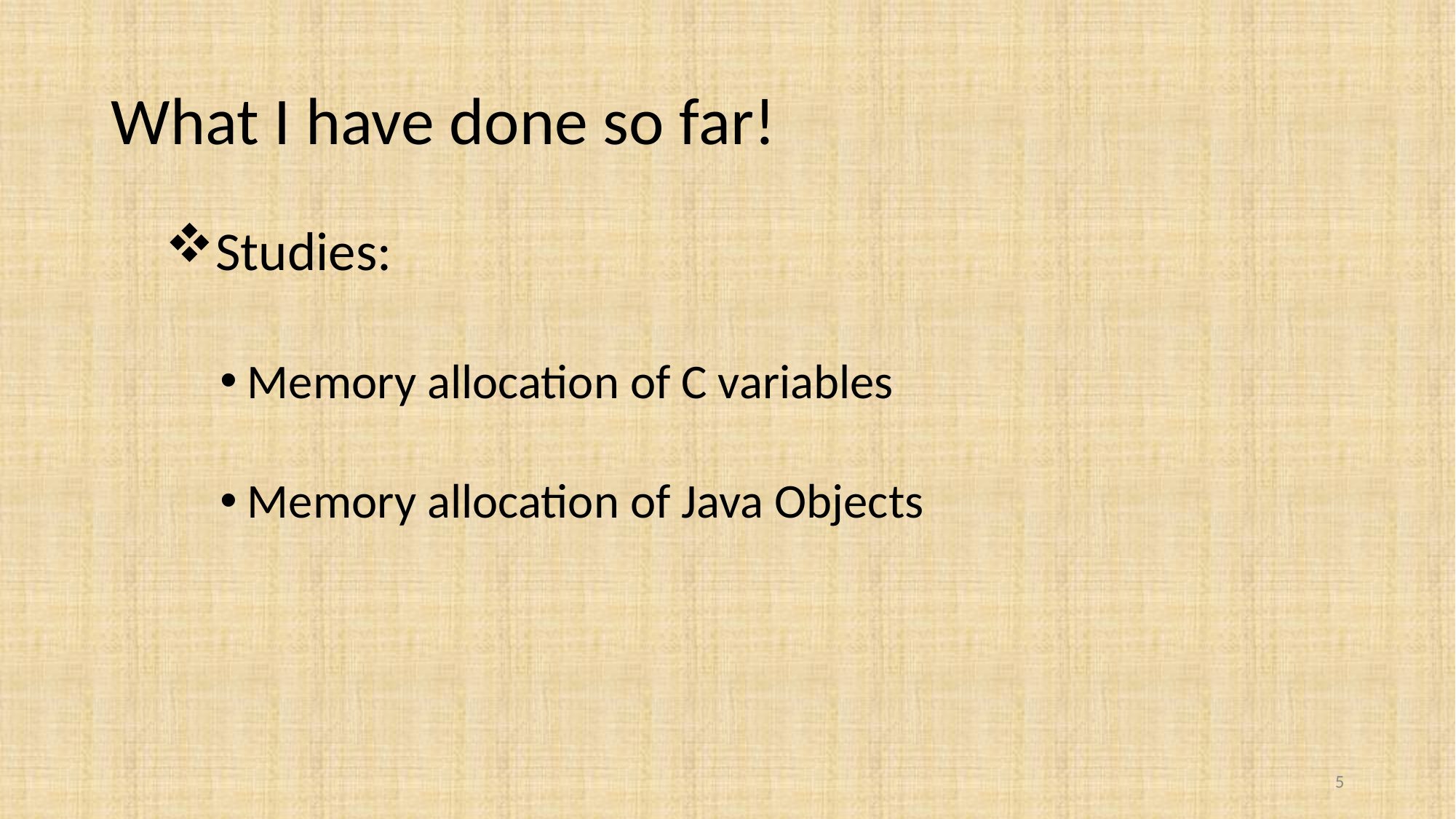

# What I have done so far!
Studies:

Memory allocation of C variables

Memory allocation of Java Objects

5